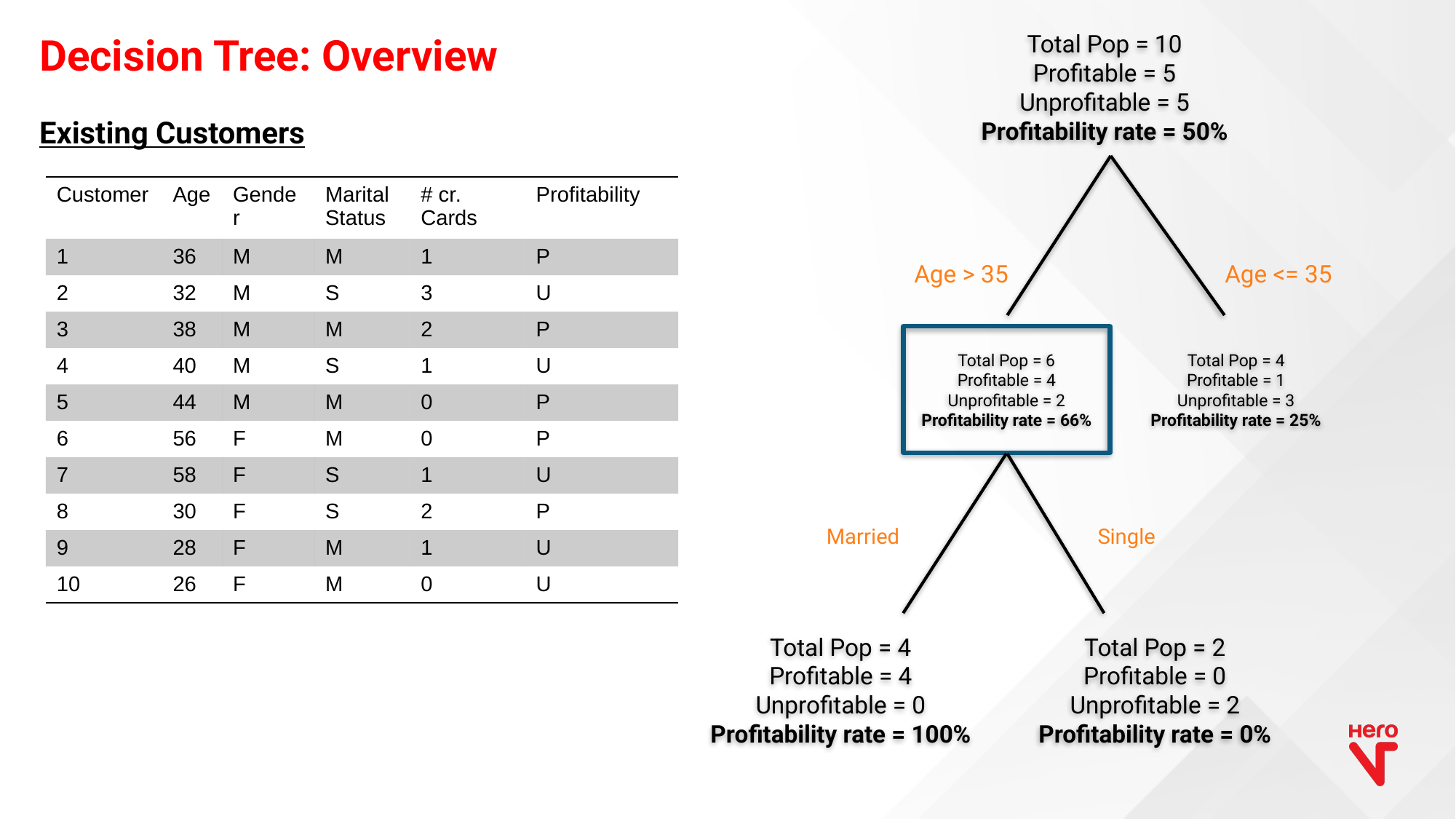

Total Pop = 10
Profitable = 5
Unprofitable = 5
Profitability rate = 50%
# Decision Tree: Overview
Existing Customers
| Customer | Age | Gender | Marital Status | # cr. Cards | Profitability |
| --- | --- | --- | --- | --- | --- |
| 1 | 36 | M | M | 1 | P |
| 2 | 32 | M | S | 3 | U |
| 3 | 38 | M | M | 2 | P |
| 4 | 40 | M | S | 1 | U |
| 5 | 44 | M | M | 0 | P |
| 6 | 56 | F | M | 0 | P |
| 7 | 58 | F | S | 1 | U |
| 8 | 30 | F | S | 2 | P |
| 9 | 28 | F | M | 1 | U |
| 10 | 26 | F | M | 0 | U |
Age > 35
Age <= 35
Total Pop = 6
Profitable = 4
Unprofitable = 2
Profitability rate = 66%
Total Pop = 4
Profitable = 1
Unprofitable = 3
Profitability rate = 25%
Married
Single
Total Pop = 4
Profitable = 4
Unprofitable = 0
Profitability rate = 100%
Total Pop = 2
Profitable = 0
Unprofitable = 2
Profitability rate = 0%